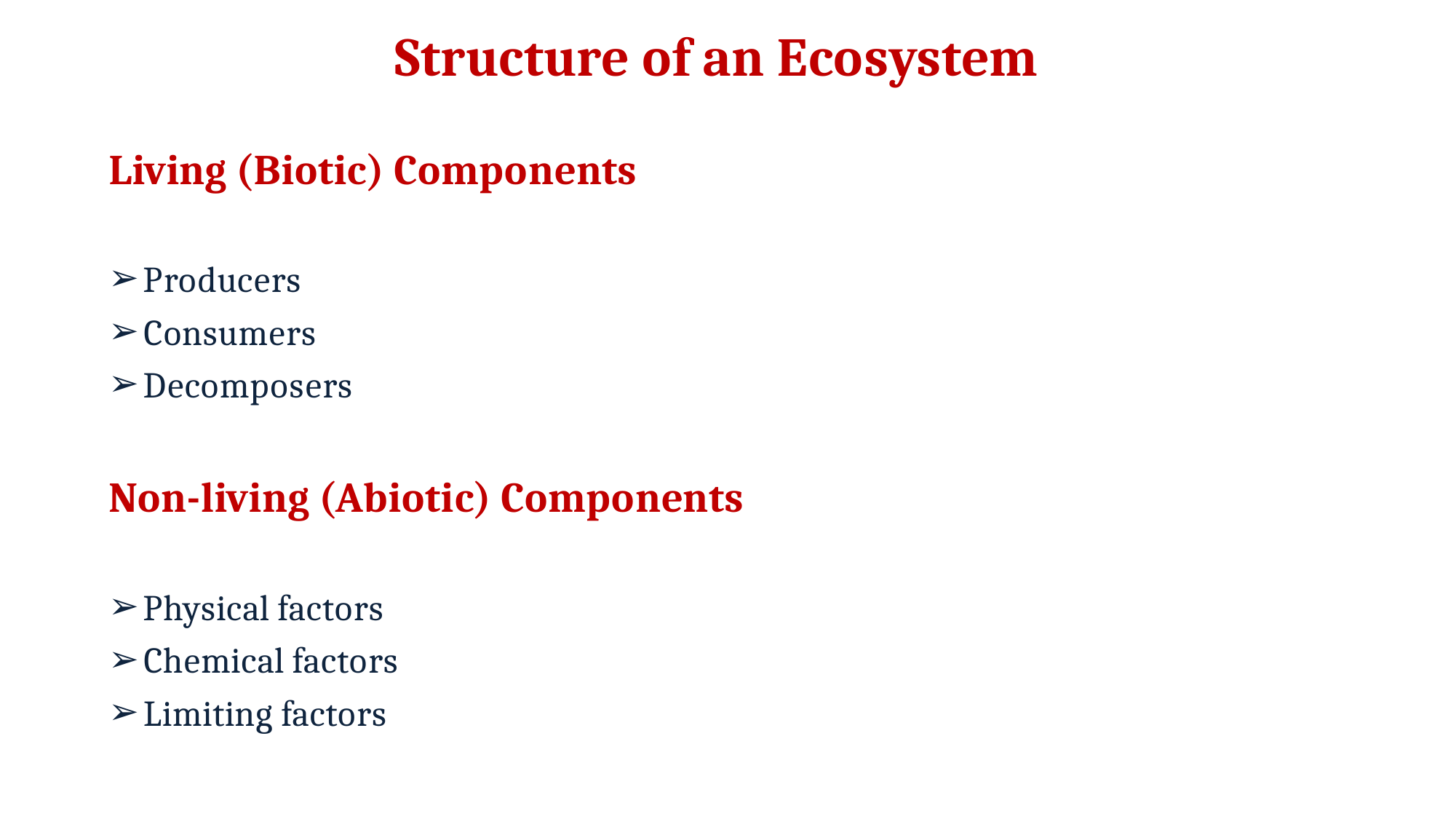

# Structure of an Ecosystem
Living (Biotic) Components

Producers
Consumers
Decomposers

Non-living (Abiotic) Components

Physical factors
Chemical factors
Limiting factors